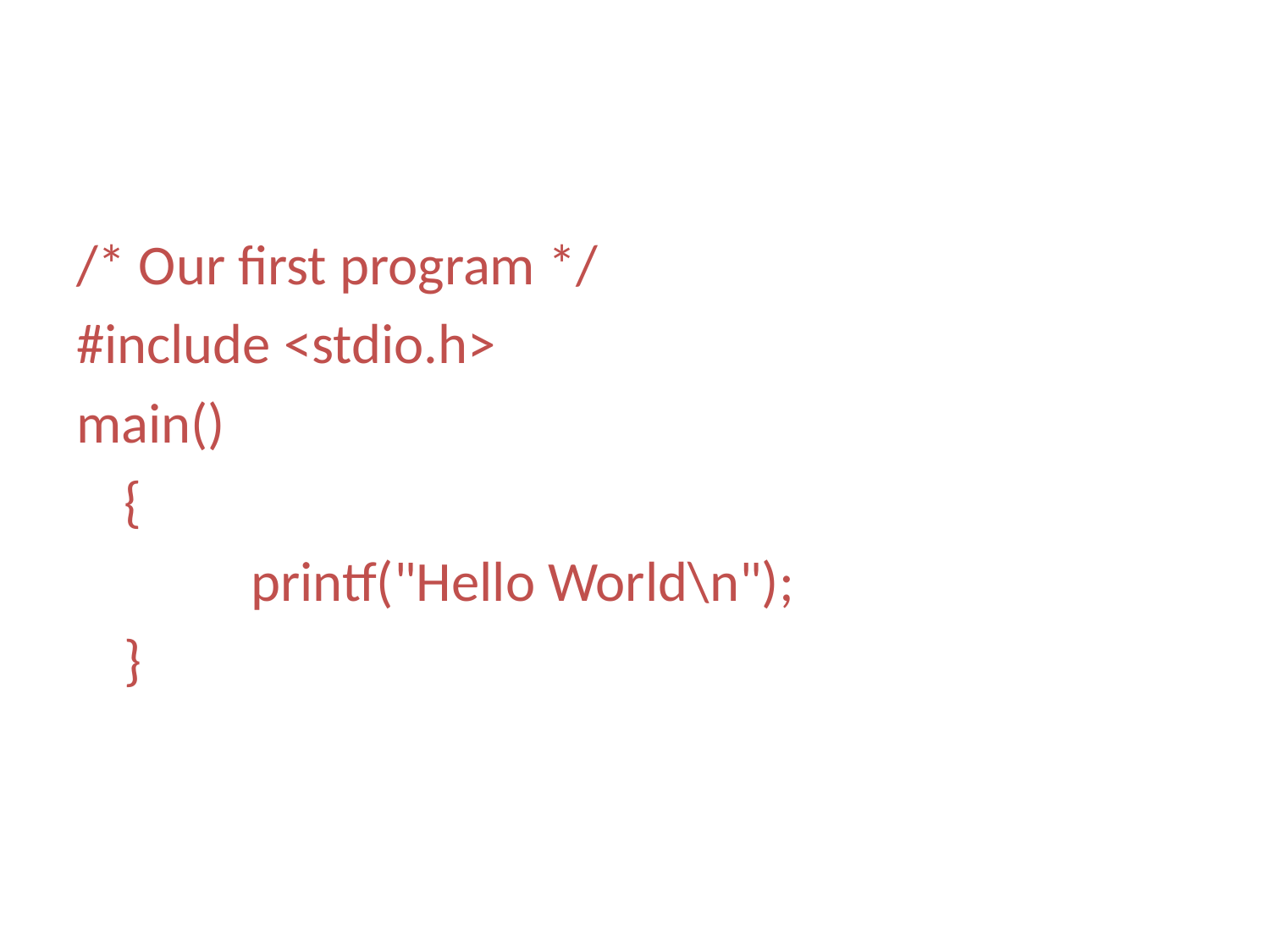

#
/* Our first program */
#include <stdio.h>
main()
	{
 		printf("Hello World\n");
	}